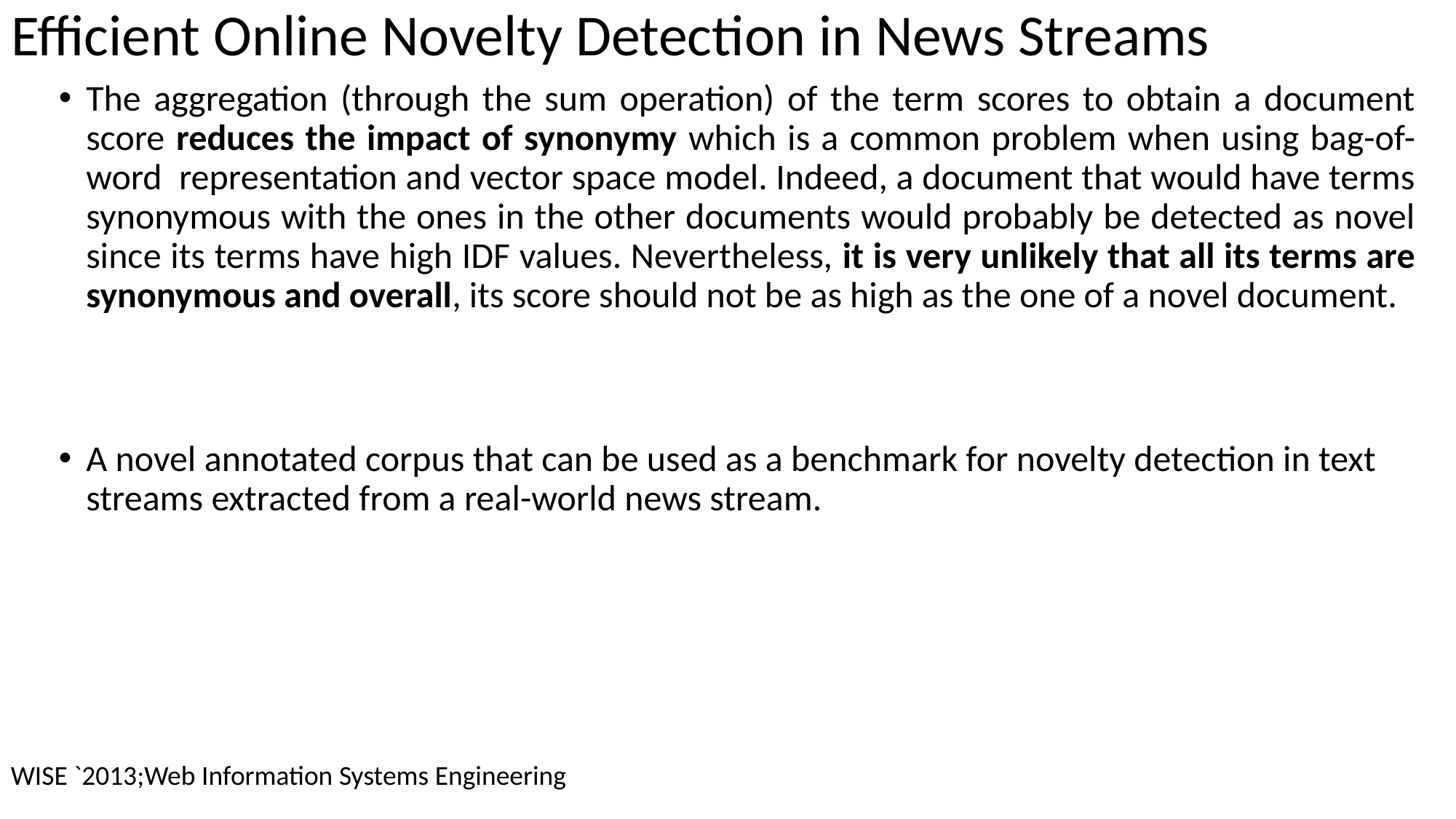

# Efficient Online Novelty Detection in News Streams
The aggregation (through the sum operation) of the term scores to obtain a document score reduces the impact of synonymy which is a common problem when using bag-of-word  representation and vector space model. Indeed, a document that would have terms synonymous with the ones in the other documents would probably be detected as novel since its terms have high IDF values. Nevertheless, it is very unlikely that all its terms are synonymous and overall, its score should not be as high as the one of a novel document.

A novel annotated corpus that can be used as a benchmark for novelty detection in text streams extracted from a real-world news stream.

WISE `2013;Web Information Systems Engineering